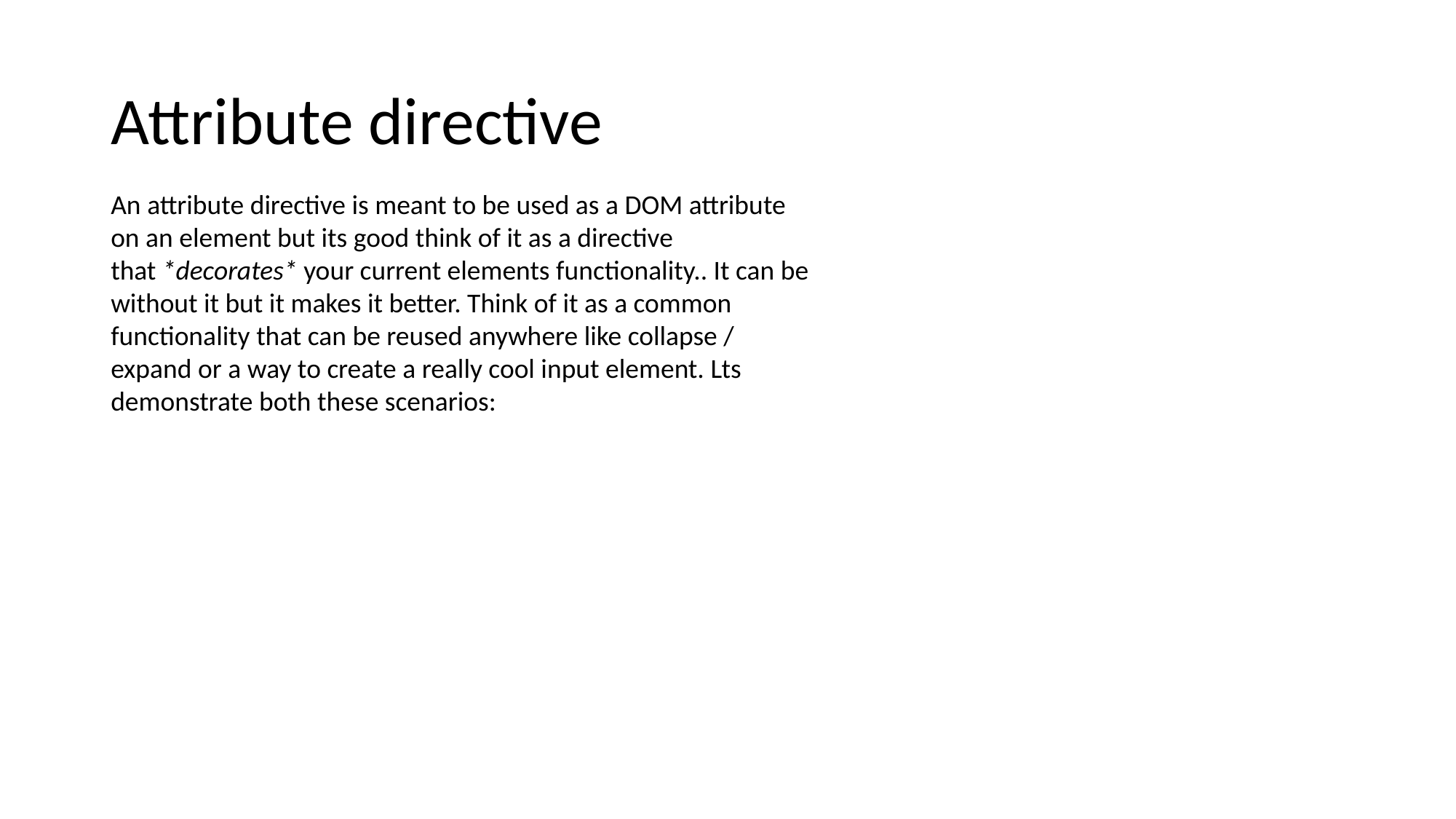

# Attribute directive
An attribute directive is meant to be used as a DOM attribute on an element but its good think of it as a directive that *decorates* your current elements functionality.. It can be without it but it makes it better. Think of it as a common functionality that can be reused anywhere like collapse / expand or a way to create a really cool input element. Lts demonstrate both these scenarios: